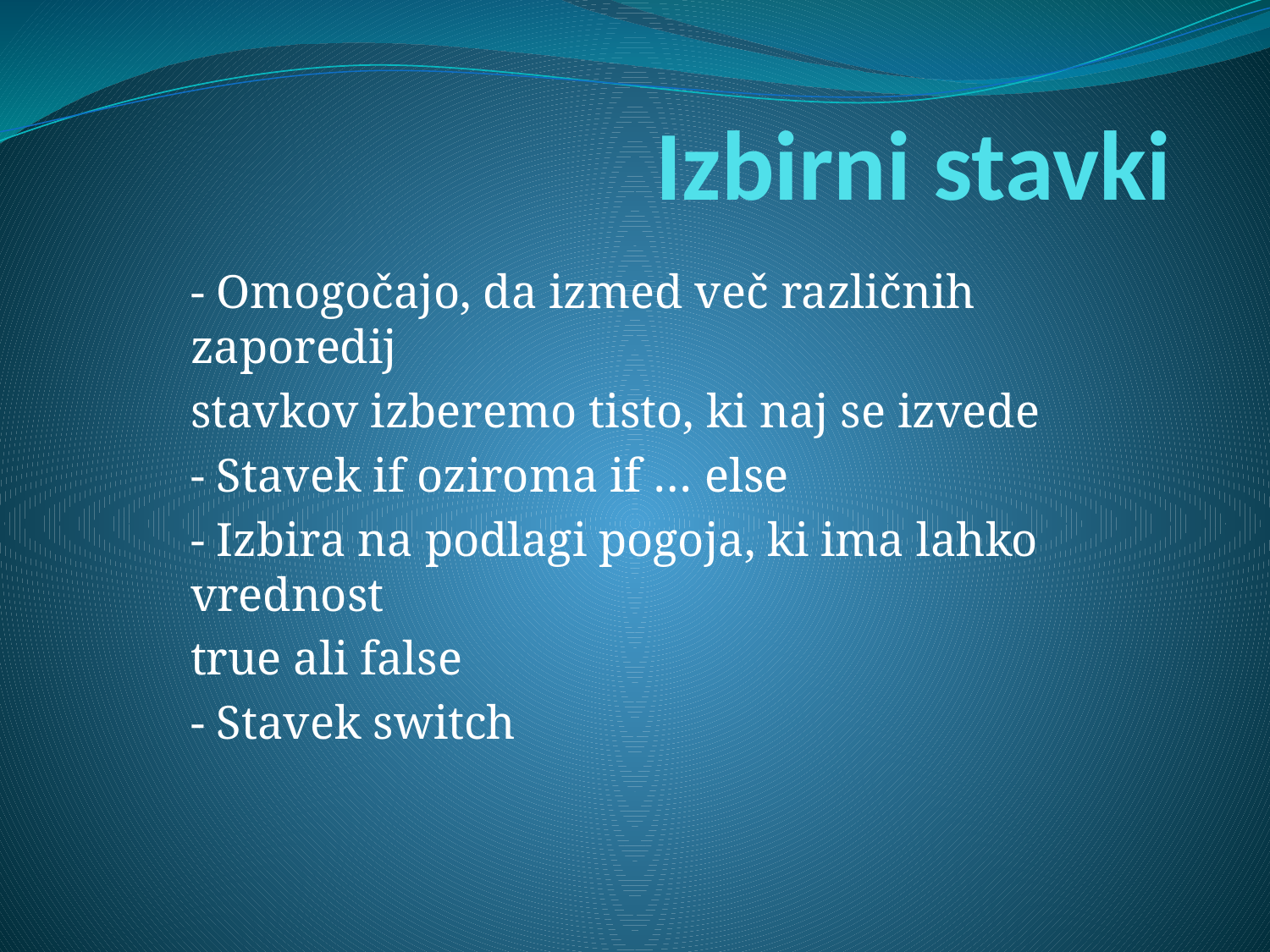

# Izbirni stavki
- Omogočajo, da izmed več različnih zaporedij
stavkov izberemo tisto, ki naj se izvede
- Stavek if oziroma if … else
- Izbira na podlagi pogoja, ki ima lahko vrednost
true ali false
- Stavek switch